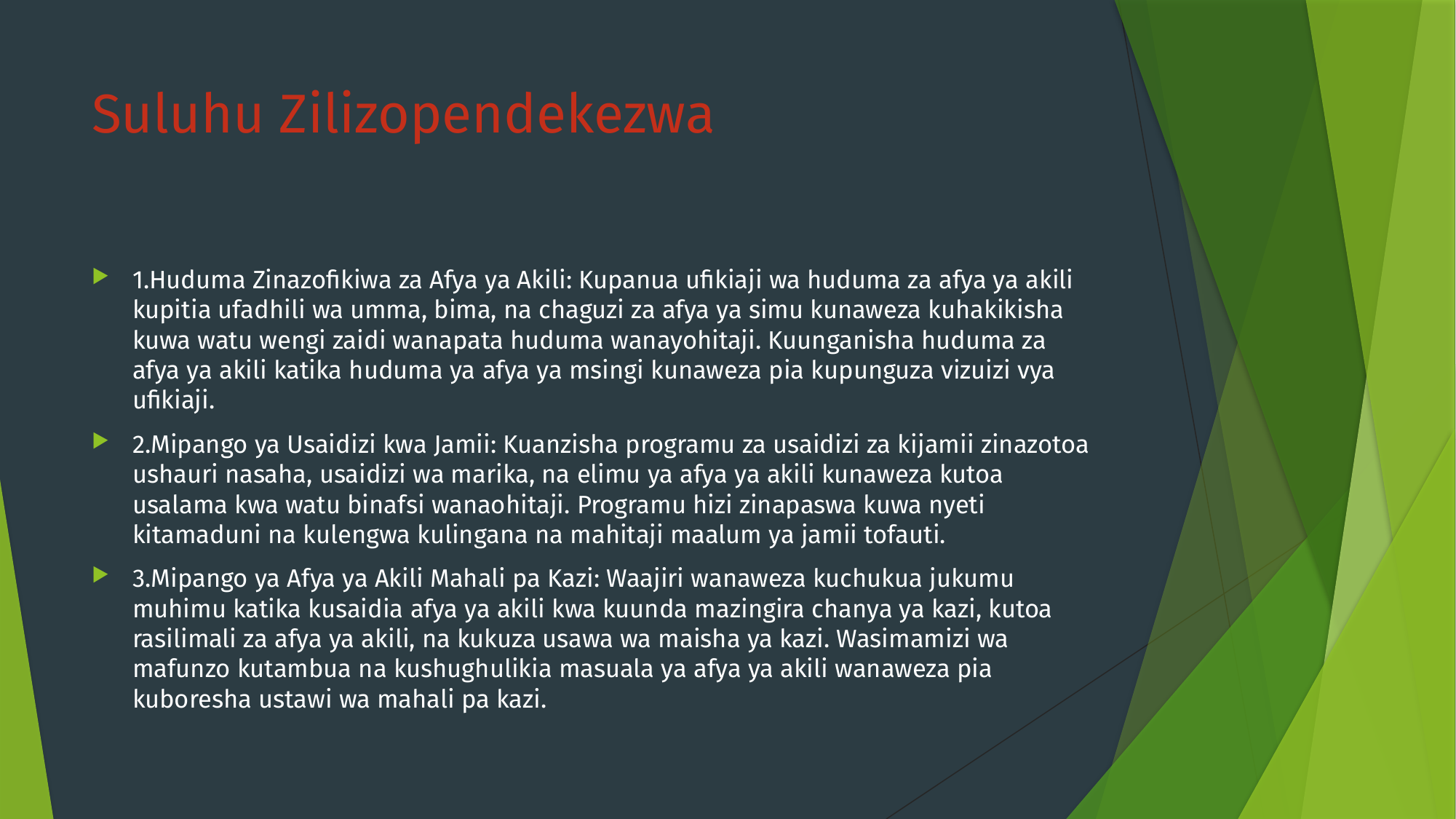

# Suluhu Zilizopendekezwa
1.Huduma Zinazofikiwa za Afya ya Akili: Kupanua ufikiaji wa huduma za afya ya akili kupitia ufadhili wa umma, bima, na chaguzi za afya ya simu kunaweza kuhakikisha kuwa watu wengi zaidi wanapata huduma wanayohitaji. Kuunganisha huduma za afya ya akili katika huduma ya afya ya msingi kunaweza pia kupunguza vizuizi vya ufikiaji.
2.Mipango ya Usaidizi kwa Jamii: Kuanzisha programu za usaidizi za kijamii zinazotoa ushauri nasaha, usaidizi wa marika, na elimu ya afya ya akili kunaweza kutoa usalama kwa watu binafsi wanaohitaji. Programu hizi zinapaswa kuwa nyeti kitamaduni na kulengwa kulingana na mahitaji maalum ya jamii tofauti.
3.Mipango ya Afya ya Akili Mahali pa Kazi: Waajiri wanaweza kuchukua jukumu muhimu katika kusaidia afya ya akili kwa kuunda mazingira chanya ya kazi, kutoa rasilimali za afya ya akili, na kukuza usawa wa maisha ya kazi. Wasimamizi wa mafunzo kutambua na kushughulikia masuala ya afya ya akili wanaweza pia kuboresha ustawi wa mahali pa kazi.